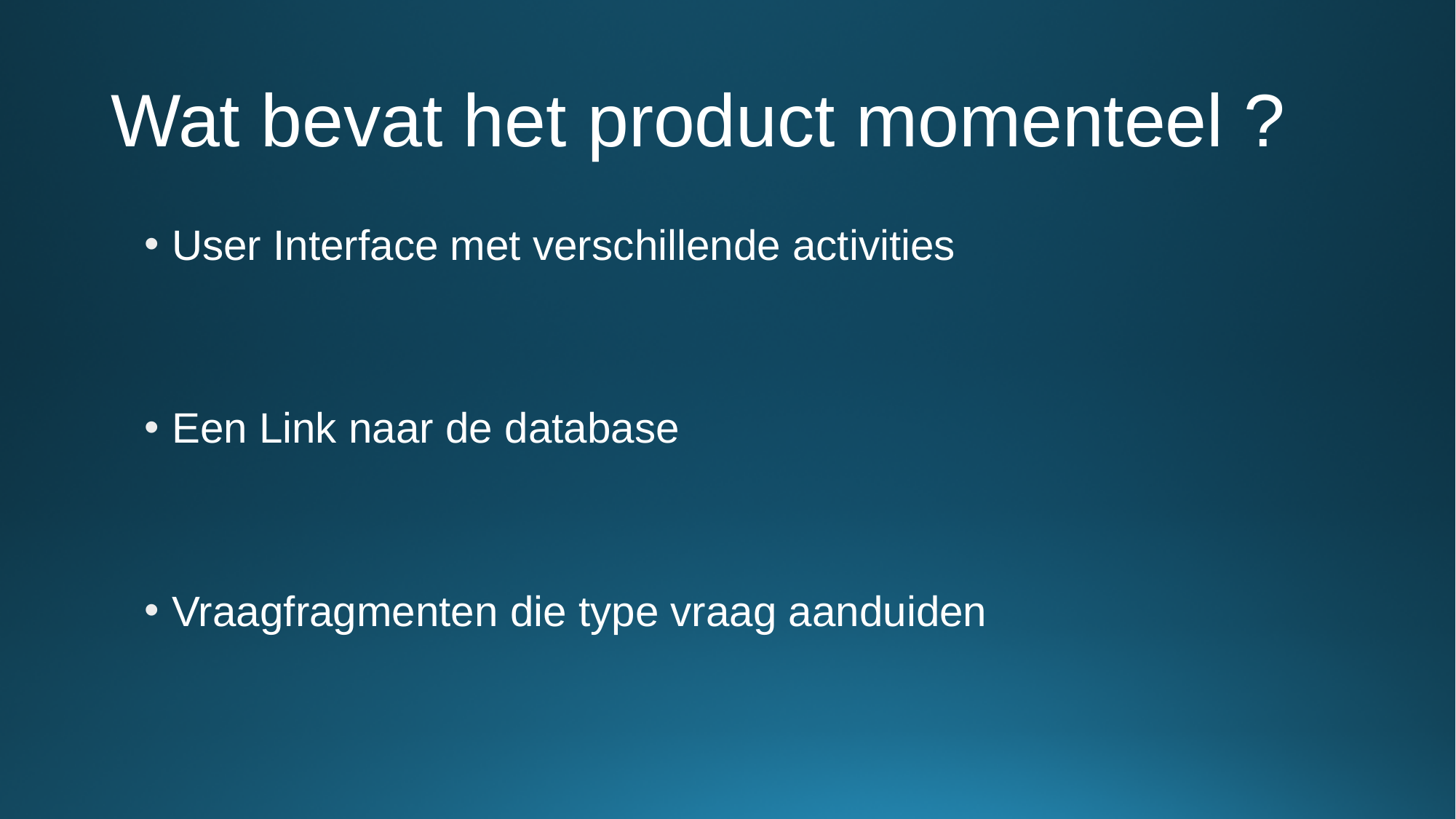

# Wat bevat het product momenteel ?
User Interface met verschillende activities

Een Link naar de database

Vraagfragmenten die type vraag aanduiden